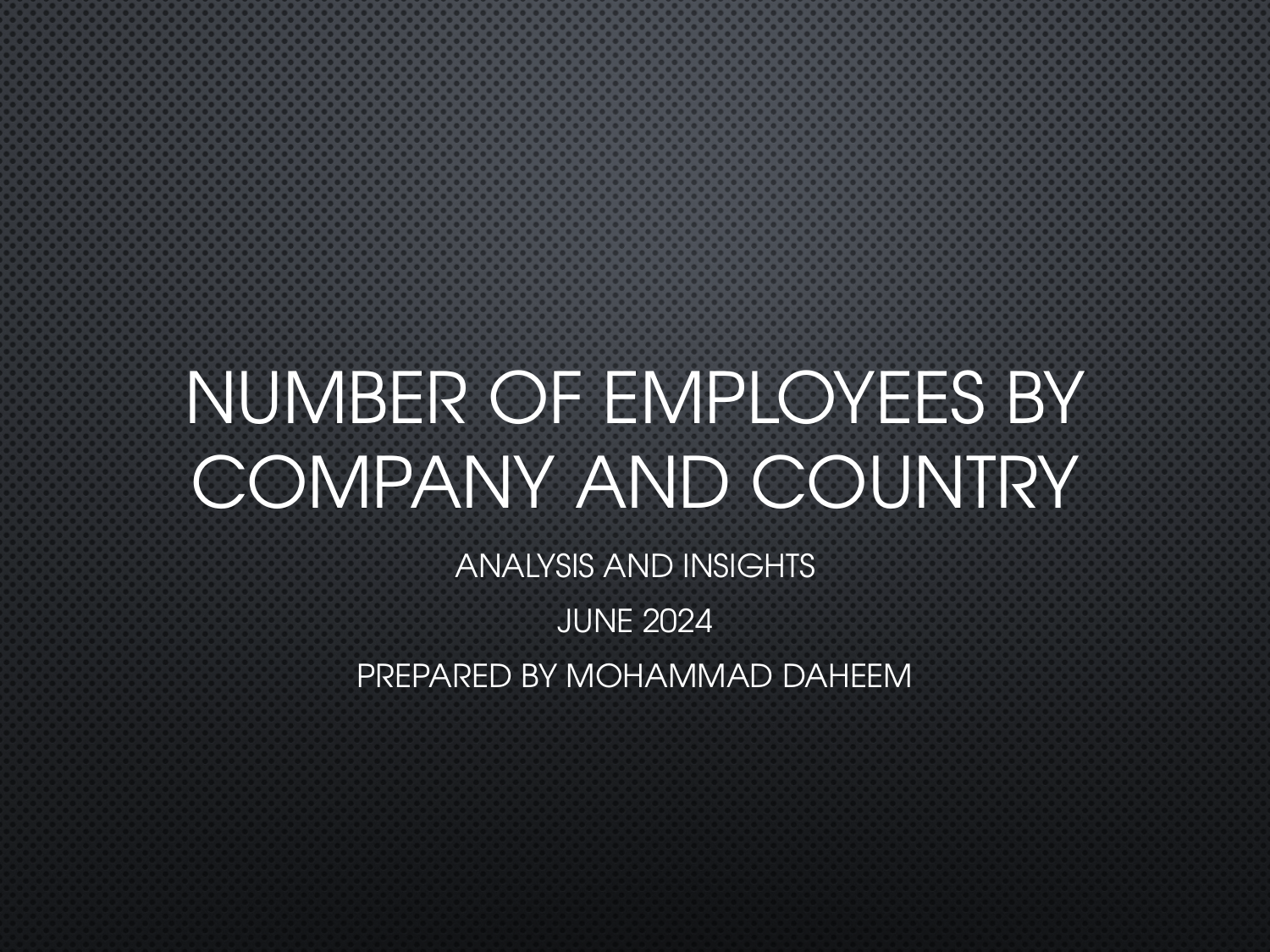

# Number of Employees by Company and Country
Analysis and Insights
June 2024
Prepared by Mohammad Daheem